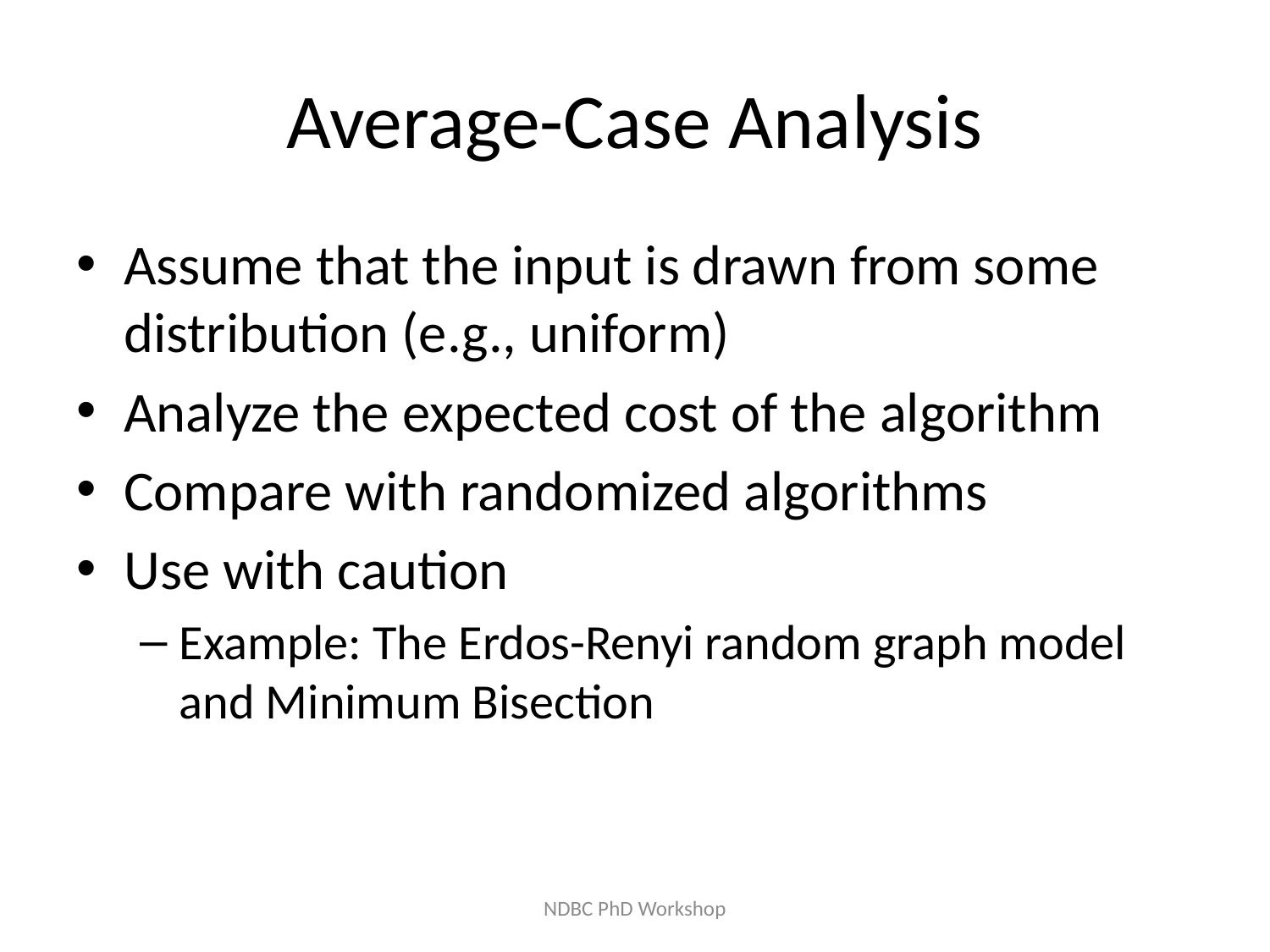

# Average-Case Analysis
Assume that the input is drawn from some distribution (e.g., uniform)
Analyze the expected cost of the algorithm
Compare with randomized algorithms
Use with caution
Example: The Erdos-Renyi random graph model and Minimum Bisection
NDBC PhD Workshop